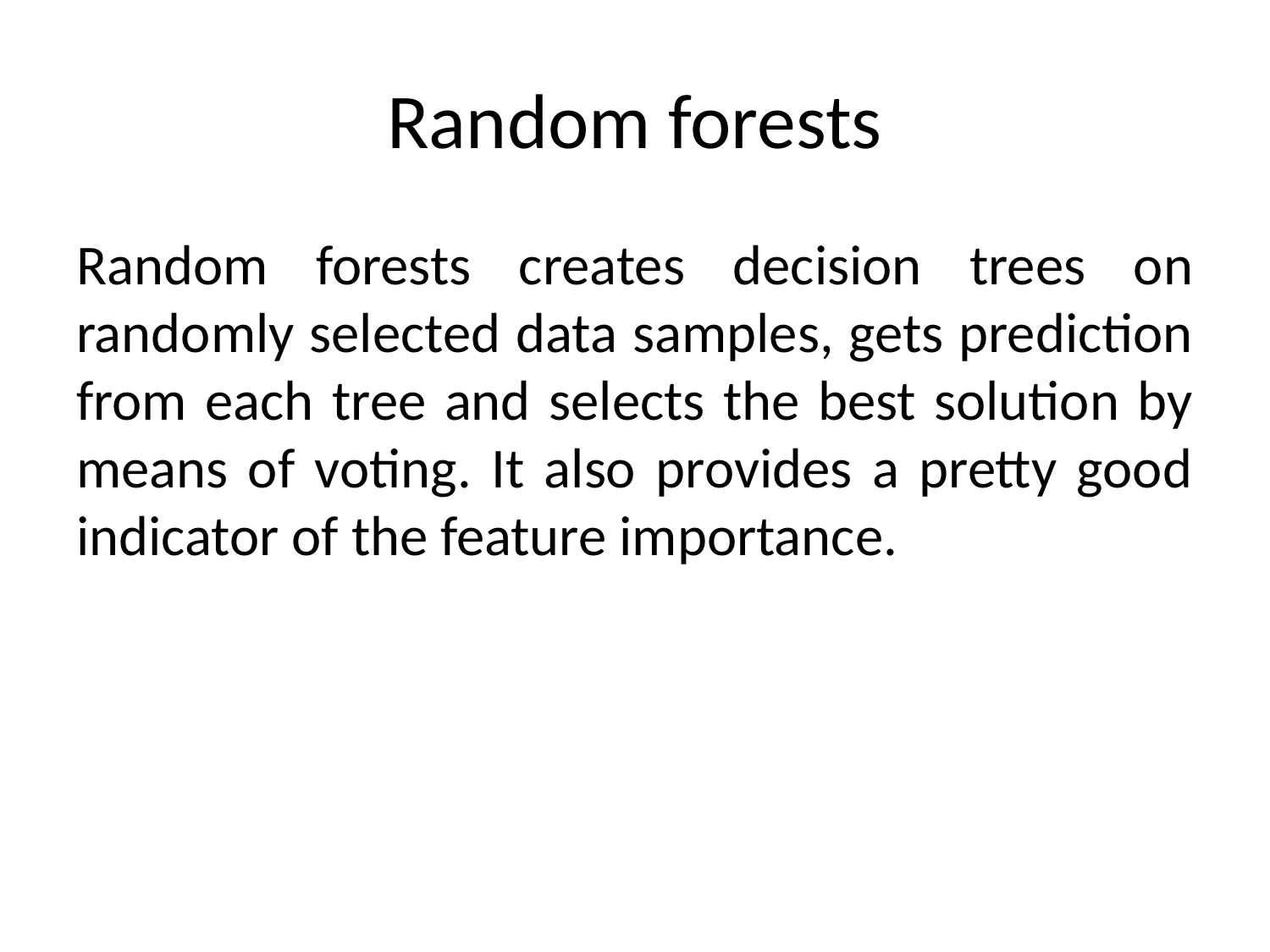

# Random forests
Random forests creates decision trees on randomly selected data samples, gets prediction from each tree and selects the best solution by means of voting. It also provides a pretty good indicator of the feature importance.